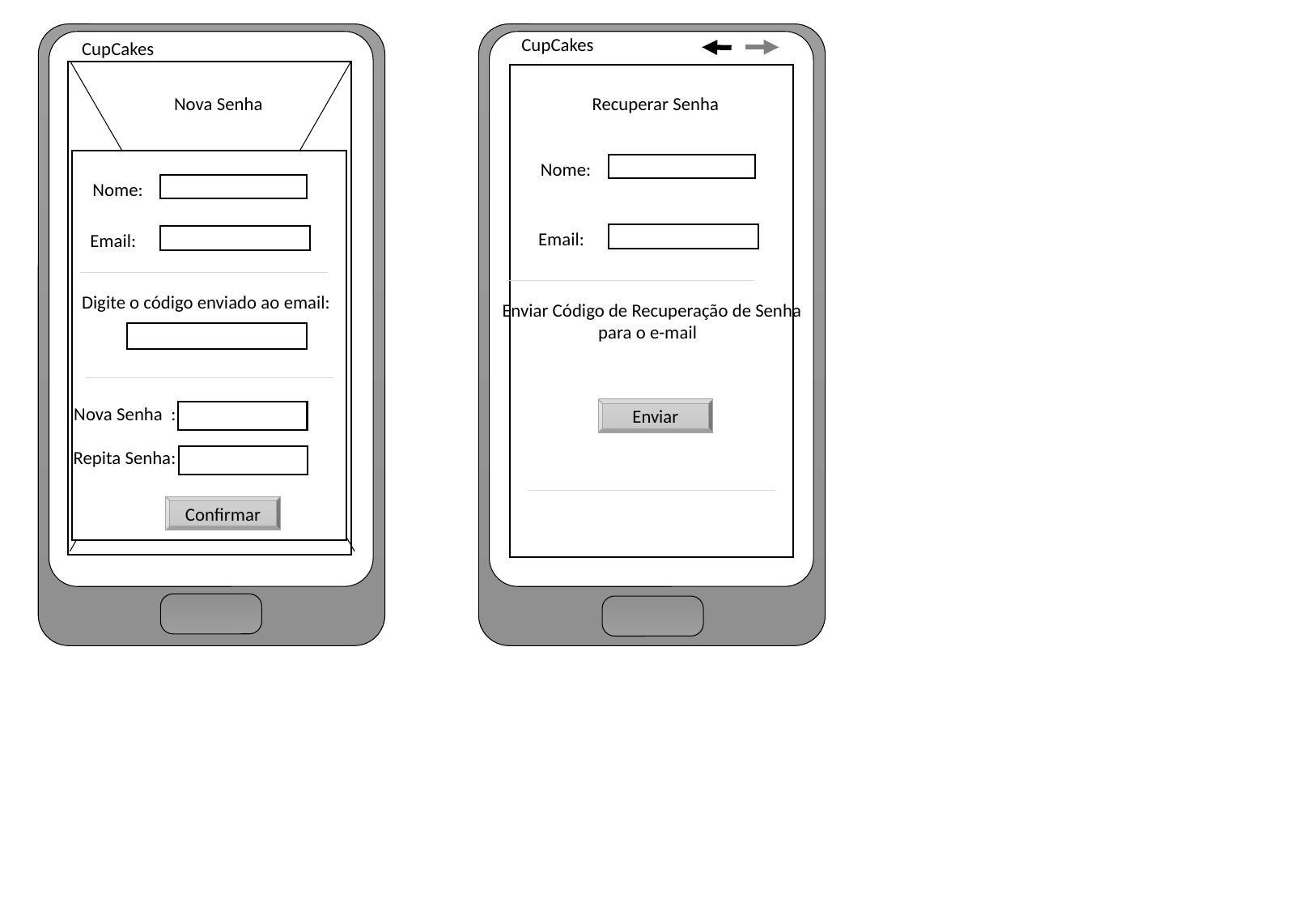

CupCakes
CupCakes

Nova Senha
Recuperar Senha
/
Nome:

Nome:

Email:
Email:

Digite o código enviado ao email:
 Enviar Código de Recuperação de Senha para o e-mail

Nova Senha  :
Enviar

Repita Senha:

Confirmar